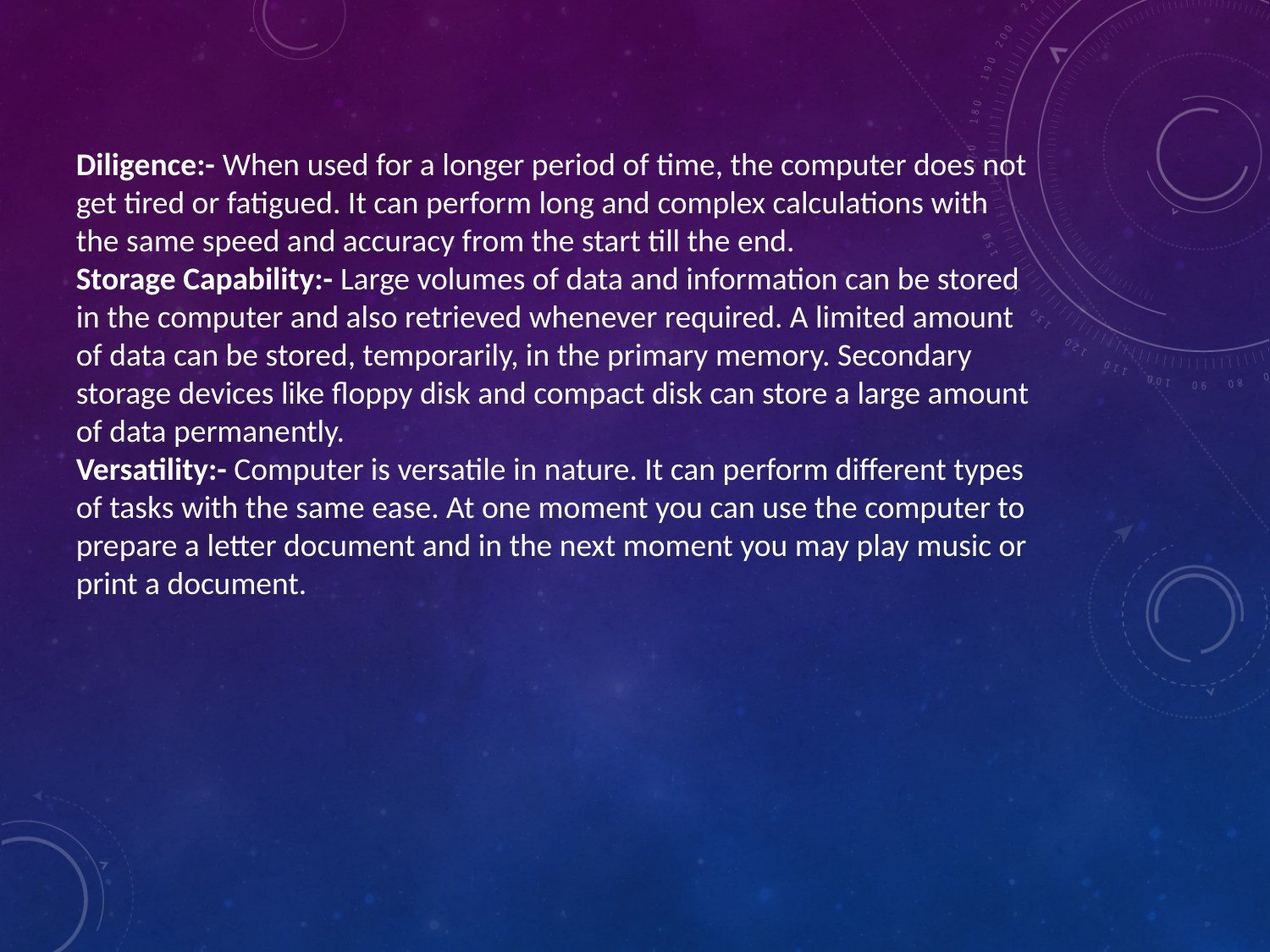

Diligence:- When used for a longer period of time, the computer does not get tired or fatigued. It can perform long and complex calculations with the same speed and accuracy from the start till the end.
Storage Capability:- Large volumes of data and information can be stored in the computer and also retrieved whenever required. A limited amount of data can be stored, temporarily, in the primary memory. Secondary storage devices like floppy disk and compact disk can store a large amount of data permanently.
Versatility:- Computer is versatile in nature. It can perform different types of tasks with the same ease. At one moment you can use the computer to prepare a letter document and in the next moment you may play music or print a document.